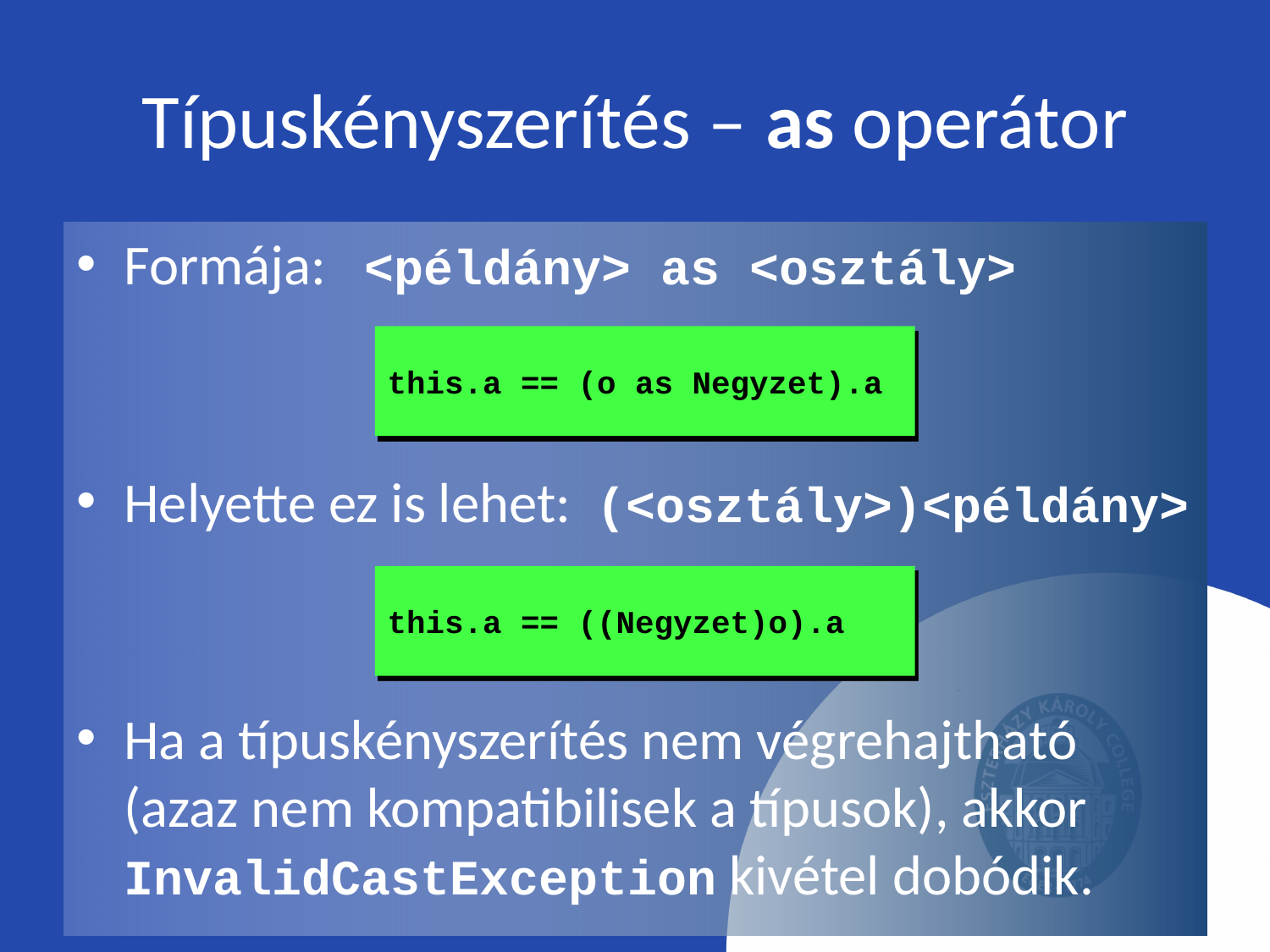

# Típuskényszerítés – as operátor
Formája:   <példány> as <osztály>

Helyette ez is lehet:  (<osztály>)<példány>

Ha a típuskényszerítés nem végrehajtható (azaz nem kompatibilisek a típusok), akkor InvalidCastException kivétel dobódik.
this.a == (o as Negyzet).a
this.a == ((Negyzet)o).a